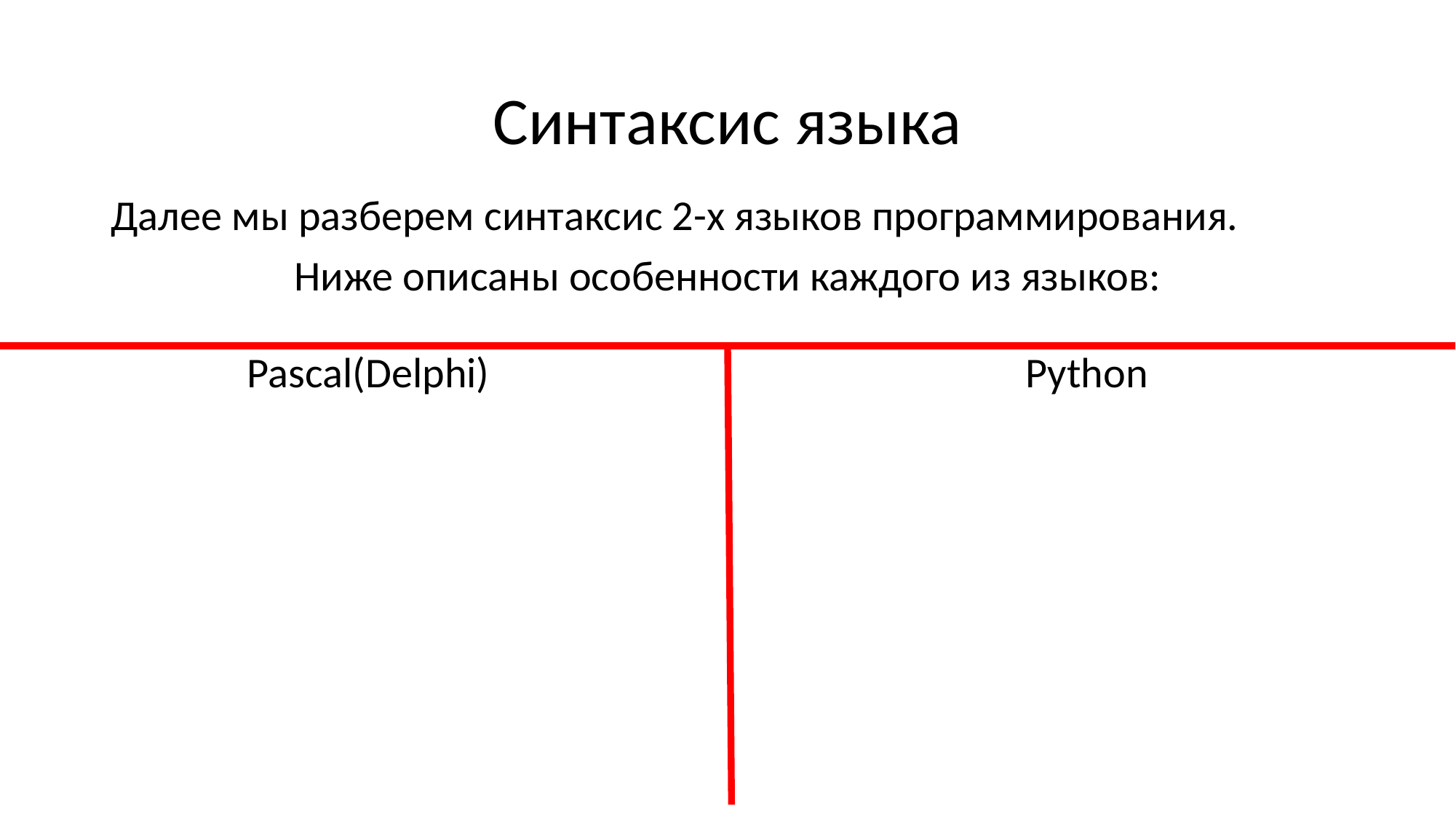

# Синтаксис языка
Далее мы разберем синтаксис 2-х языков программирования.
Ниже описаны особенности каждого из языков:
Python

Pascal(Delphi)